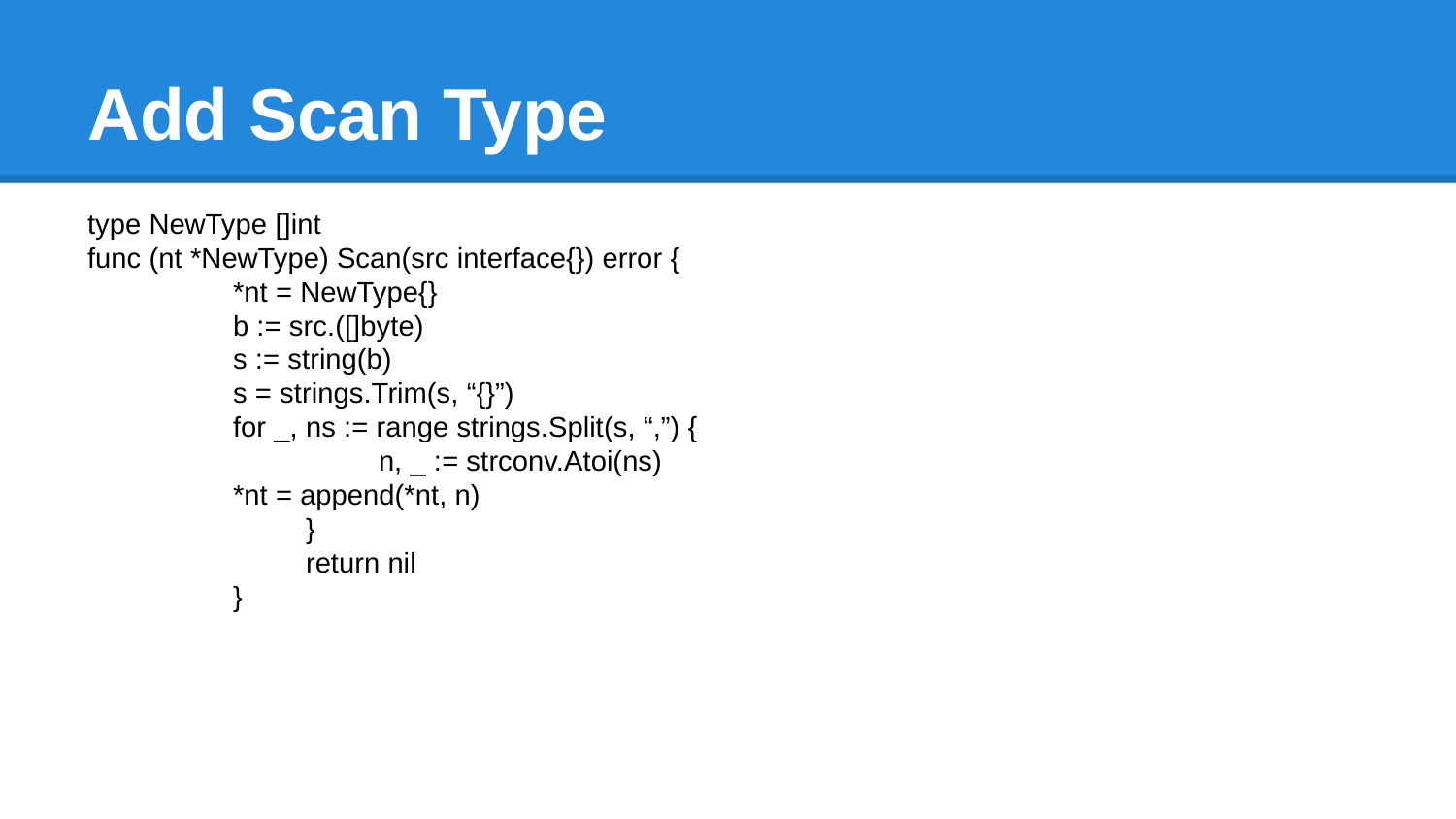

# Add Scan Type
type NewType []int
func (nt *NewType) Scan(src interface{}) error {
	*nt = NewType{}
	b := src.([]byte)
	s := string(b)
	s = strings.Trim(s, “{}”)
	for _, ns := range strings.Split(s, “,”) {
		n, _ := strconv.Atoi(ns)
*nt = append(*nt, n)
	}
	return nil
}